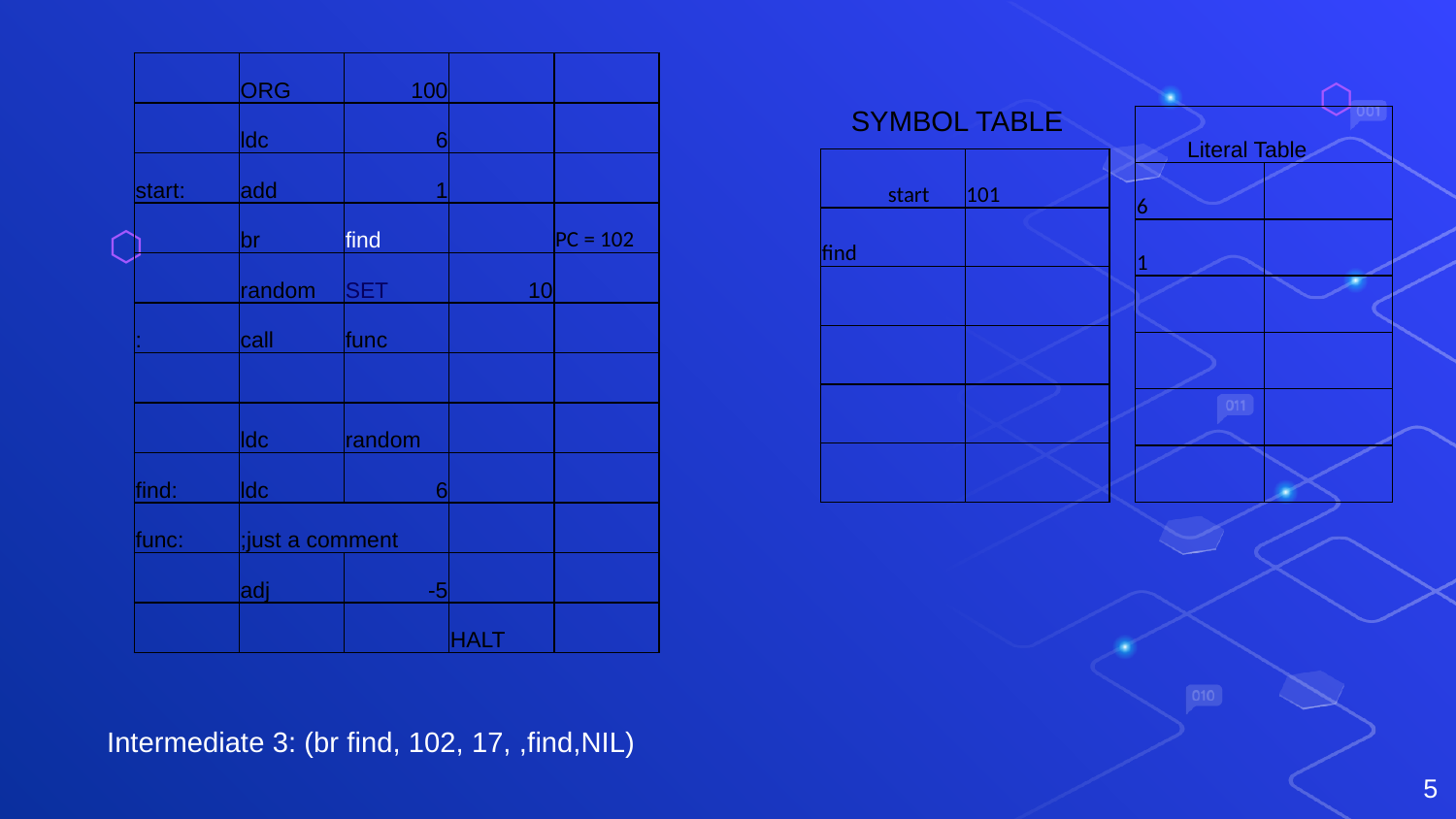

|  | ORG | 100 |  |  |
| --- | --- | --- | --- | --- |
|  | ldc | 6 |  |  |
| start: | add | 1 |  |  |
|  | br | find |  | PC = 102 |
|  | random | SET | 10 |  |
| : | call | func |  |  |
|  |  |  |  |  |
|  | ldc | random |  |  |
| find: | ldc | 6 |  |  |
| func: | ;just a comment |  |  |  |
|  | adj | -5 |  |  |
|  |  |  | HALT |  |

SYMBOL TABLE
| Literal Table |  |
| --- | --- |
| 6 |  |
| 1 |  |
|  |  |
|  |  |
|  |  |
|  |  |
| start | 101 |
| --- | --- |
| find |  |
|  |  |
|  |  |
|  |  |
|  |  |

#
Intermediate 3: (br find, 102, 17, ,find,NIL)
5